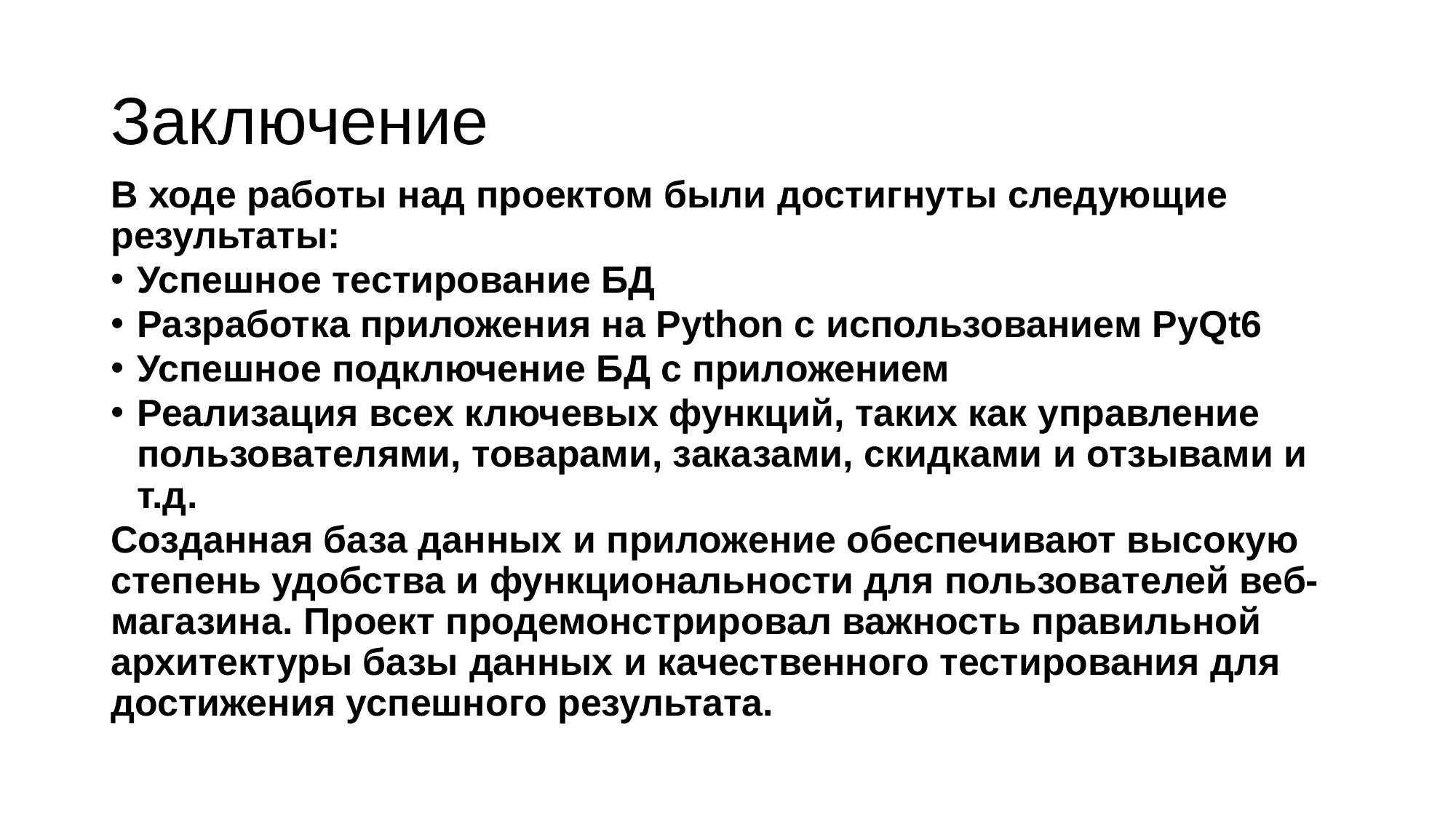

# Заключение
В ходе работы над проектом были достигнуты следующие результаты:
Успешное тестирование БД
Разработка приложения на Python с использованием PyQt6
Успешное подключение БД с приложением
Реализация всех ключевых функций, таких как управление пользователями, товарами, заказами, скидками и отзывами и т.д.
Созданная база данных и приложение обеспечивают высокую степень удобства и функциональности для пользователей веб-магазина. Проект продемонстрировал важность правильной архитектуры базы данных и качественного тестирования для достижения успешного результата.